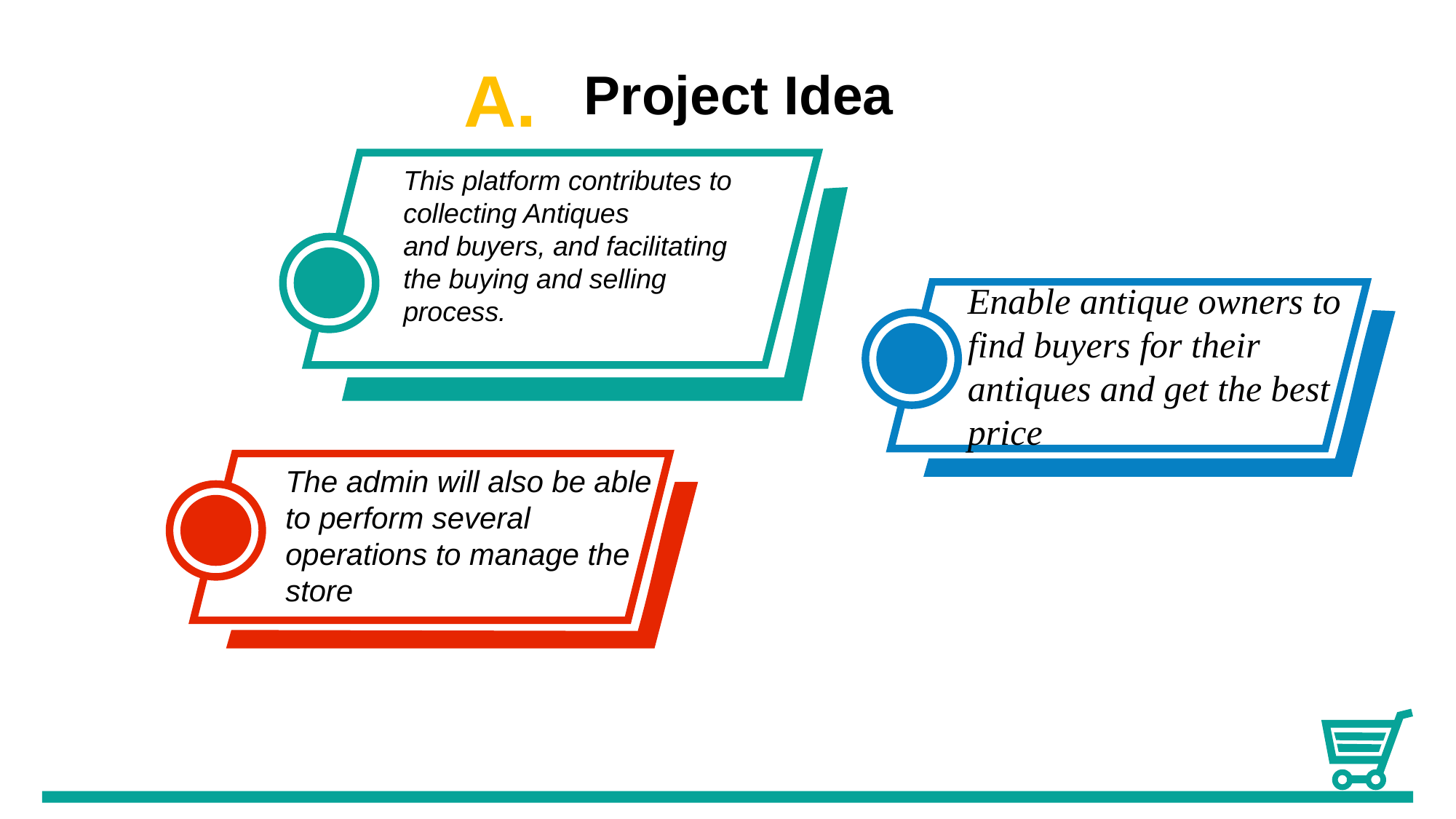

Project Idea

This platform contributes to collecting Antiques
and buyers, and facilitating the buying and selling process.

Enable antique owners to find buyers for their antiques and get the best price

The admin will also be able to perform several operations to manage the store